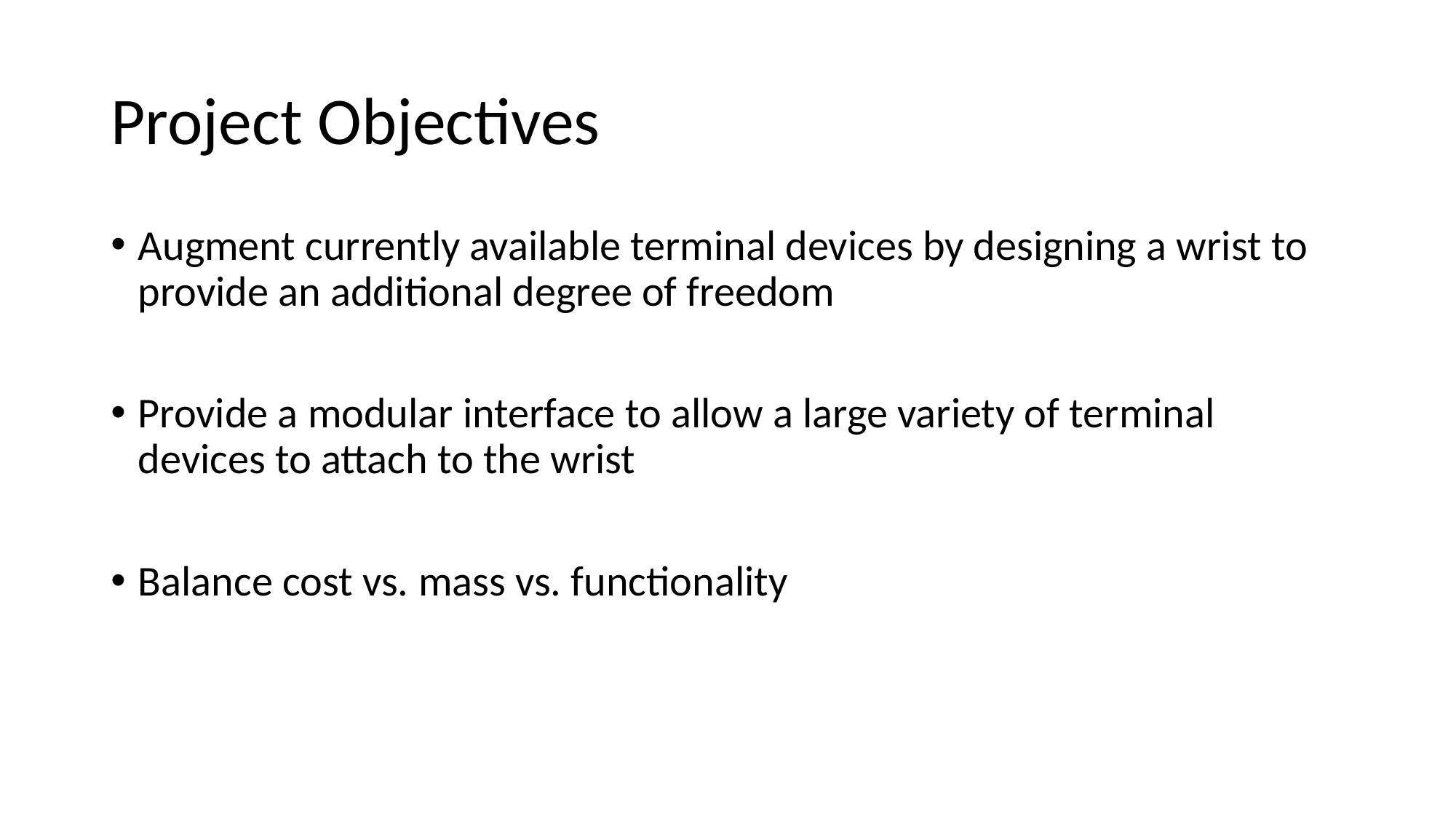

# Project Objectives
Augment currently available terminal devices by designing a wrist to provide an additional degree of freedom

Provide a modular interface to allow a large variety of terminal devices to attach to the wrist

Balance cost vs. mass vs. functionality